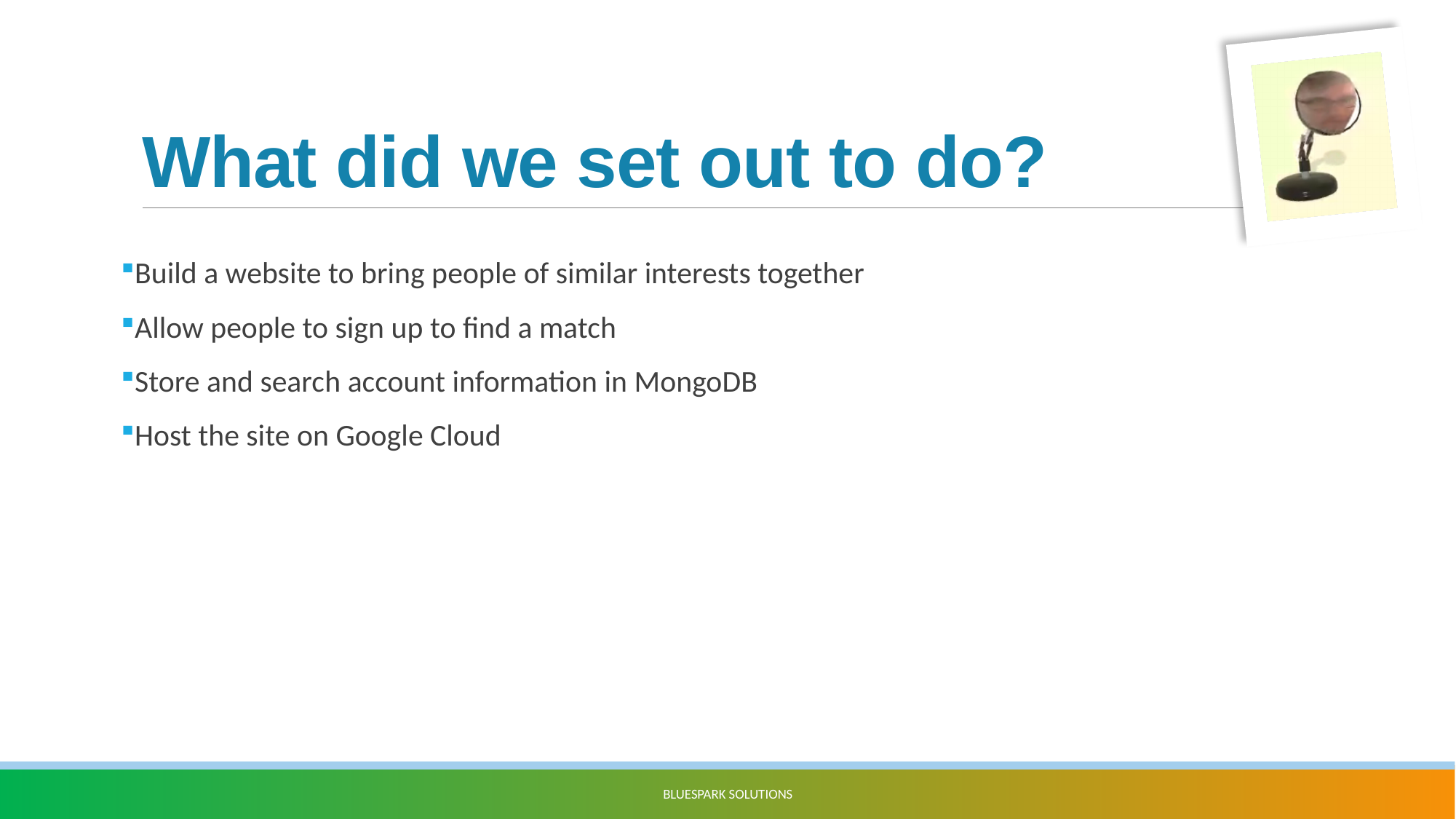

# What did we set out to do?
Build a website to bring people of similar interests together
Allow people to sign up to find a match
Store and search account information in MongoDB
Host the site on Google Cloud
BlueSpark Solutions